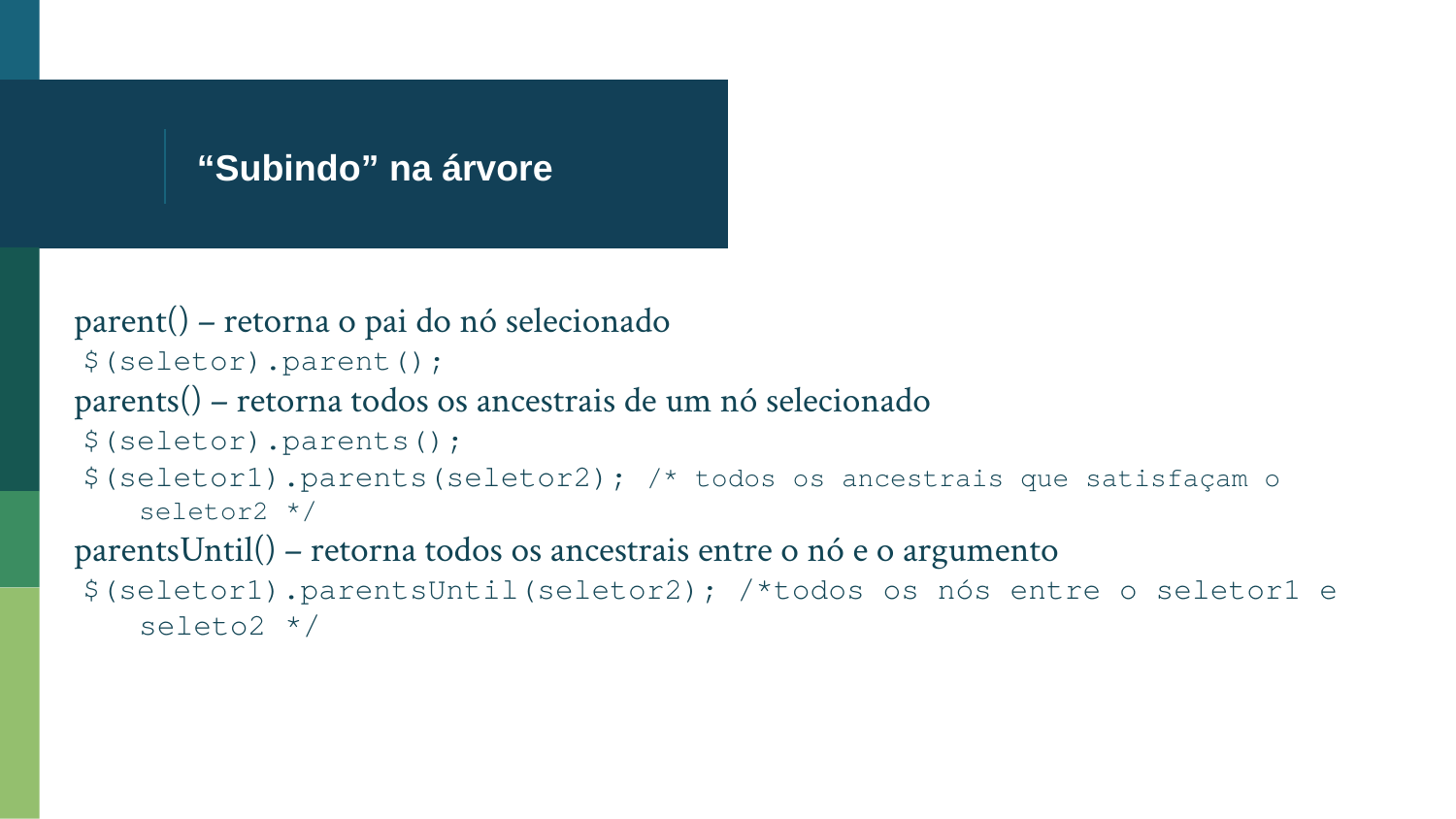

# “Subindo” na árvore
parent() – retorna o pai do nó selecionado
$(seletor).parent();
parents() – retorna todos os ancestrais de um nó selecionado
$(seletor).parents();
$(seletor1).parents(seletor2); /* todos os ancestrais que satisfaçam o seletor2 */
parentsUntil() – retorna todos os ancestrais entre o nó e o argumento
$(seletor1).parentsUntil(seletor2); /*todos os nós entre o seletor1 e seleto2 */